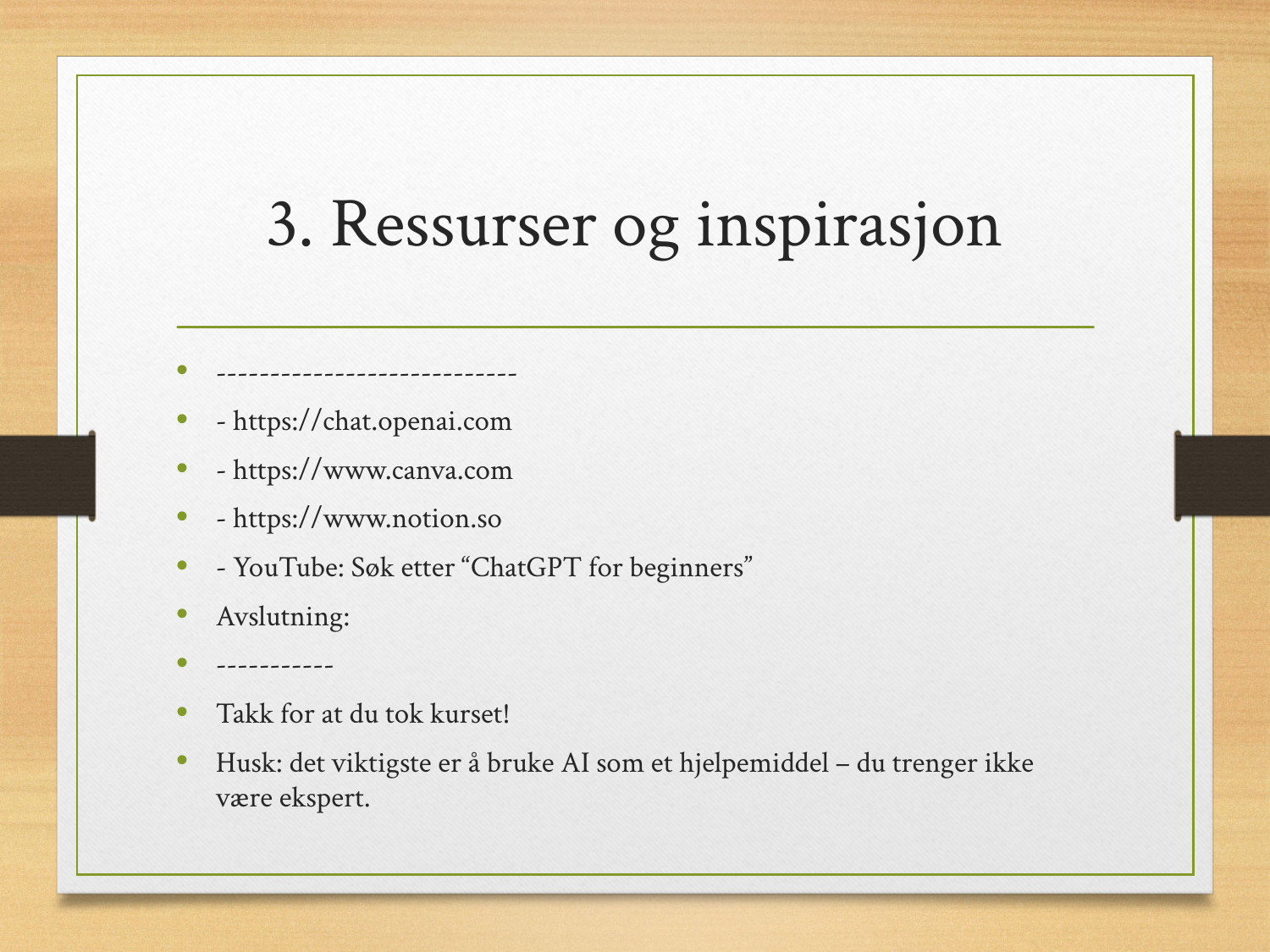

# 3. Ressurser og inspirasjon
----------------------------
- https://chat.openai.com
- https://www.canva.com
- https://www.notion.so
- YouTube: Søk etter “ChatGPT for beginners”
Avslutning:
-----------
Takk for at du tok kurset!
Husk: det viktigste er å bruke AI som et hjelpemiddel – du trenger ikke være ekspert.